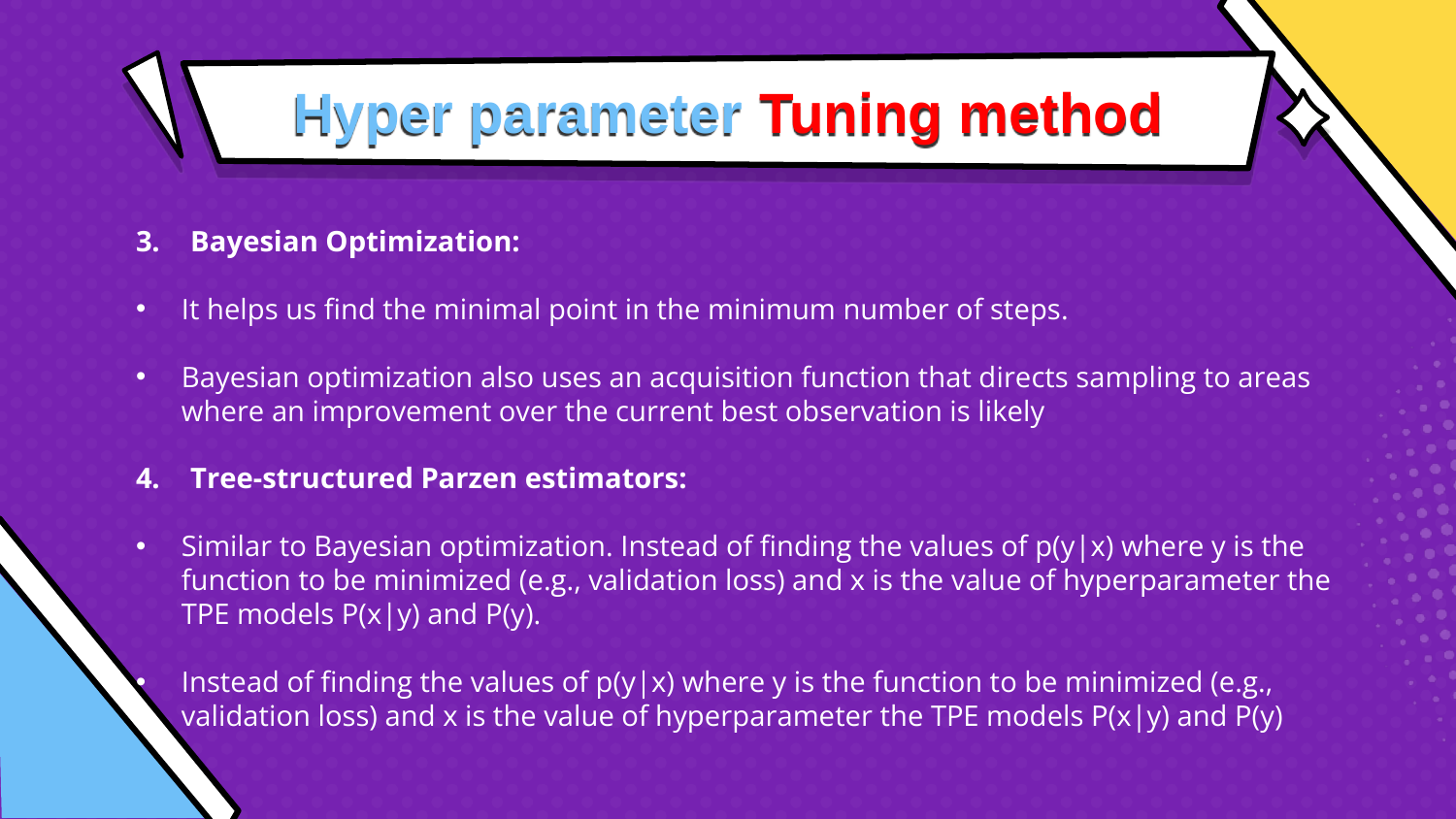

# Hyper parameter Tuning method
Bayesian Optimization:

It helps us find the minimal point in the minimum number of steps.

Bayesian optimization also uses an acquisition function that directs sampling to areas where an improvement over the current best observation is likely

Tree-structured Parzen estimators:

Similar to Bayesian optimization. Instead of finding the values of p(y|x) where y is the function to be minimized (e.g., validation loss) and x is the value of hyperparameter the TPE models P(x|y) and P(y).

Instead of finding the values of p(y|x) where y is the function to be minimized (e.g., validation loss) and x is the value of hyperparameter the TPE models P(x|y) and P(y)